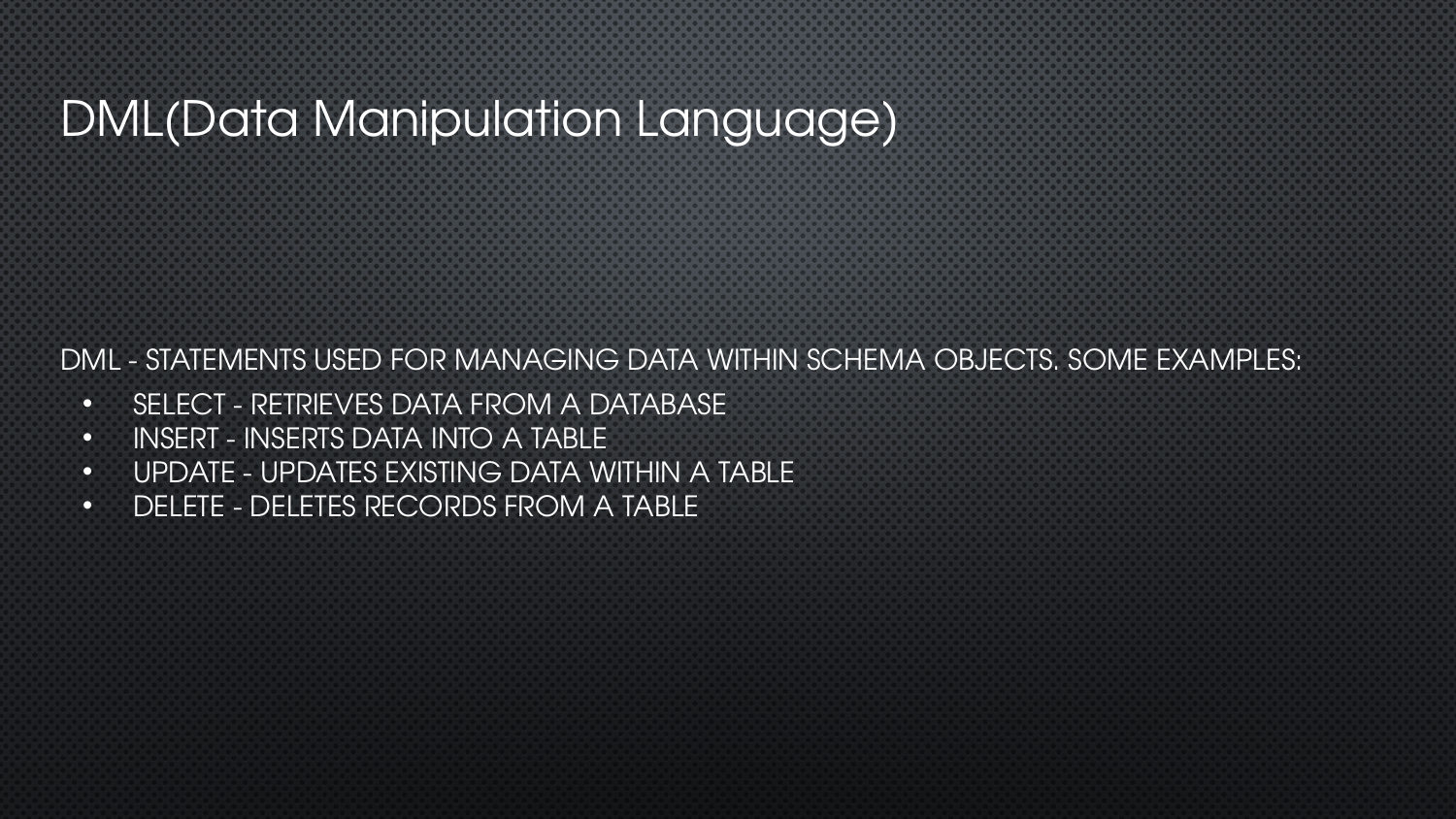

# DML(Data Manipulation Language)
DML - statements used for managing data within schema objects. Some examples:
SELECT - retrieves data from a database
INSERT - inserts data into a table
UPDATE - updates existing data within a table
DELETE - deletes records from a table